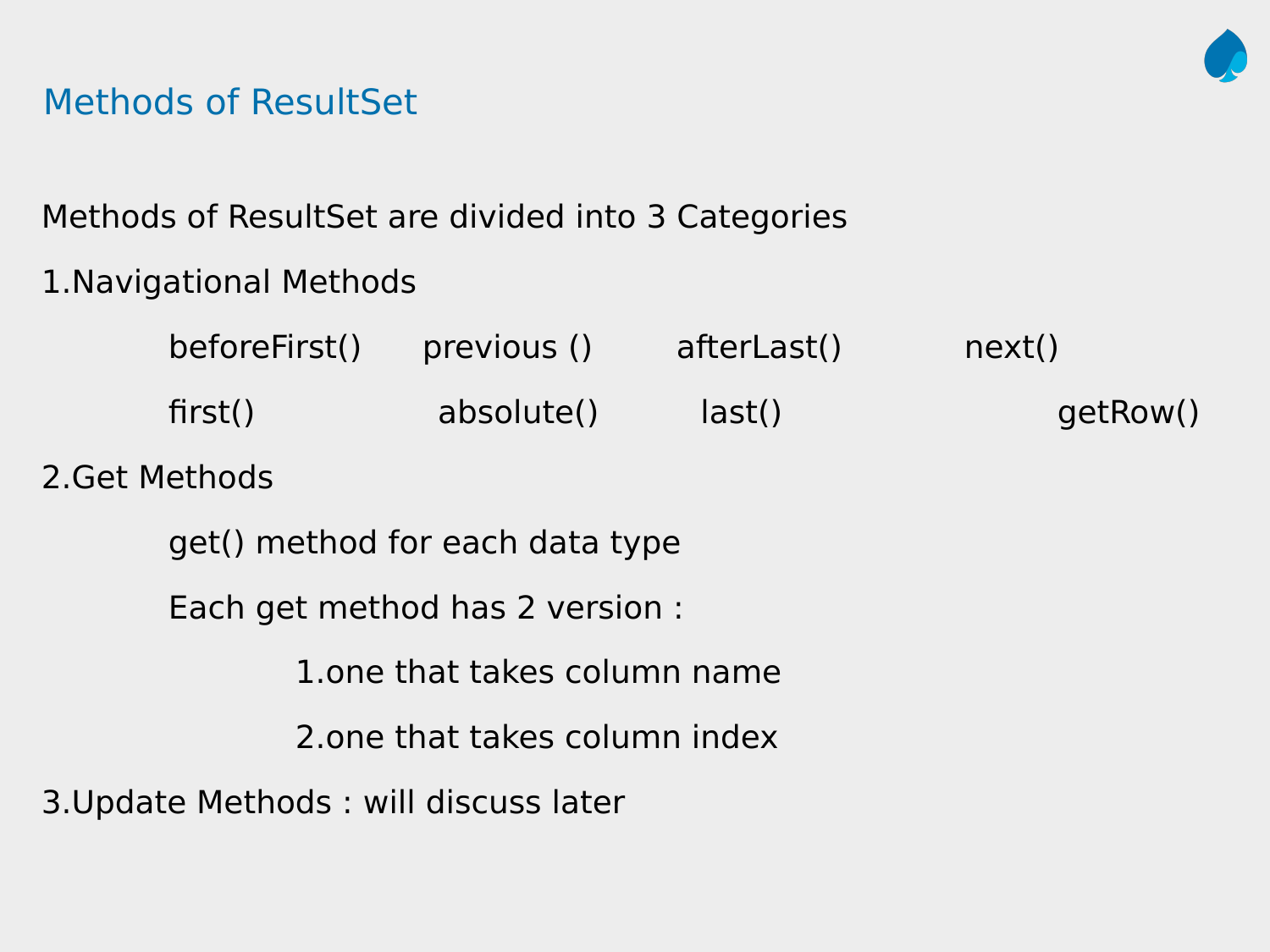

# Methods of ResultSet
Methods of ResultSet are divided into 3 Categories
1.Navigational Methods
	beforeFirst()	previous ()    	afterLast()            next()
	first()                  absolute()          last()  		getRow()
2.Get Methods
	get() method for each data type
	Each get method has 2 version :
		1.one that takes column name
		2.one that takes column index
3.Update Methods : will discuss later